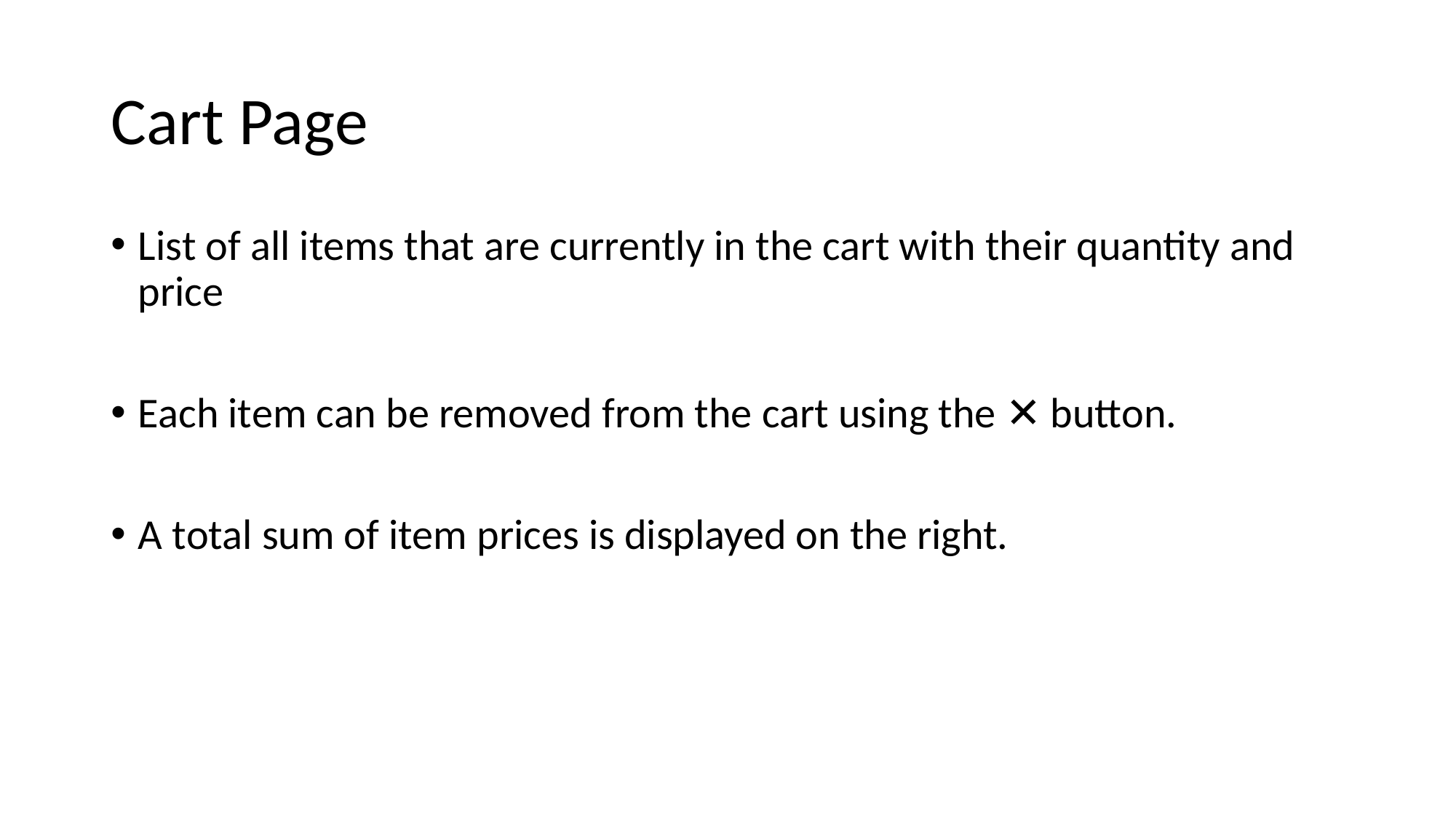

# Cart Page
List of all items that are currently in the cart with their quantity and price

Each item can be removed from the cart using the ✕ button.

A total sum of item prices is displayed on the right.